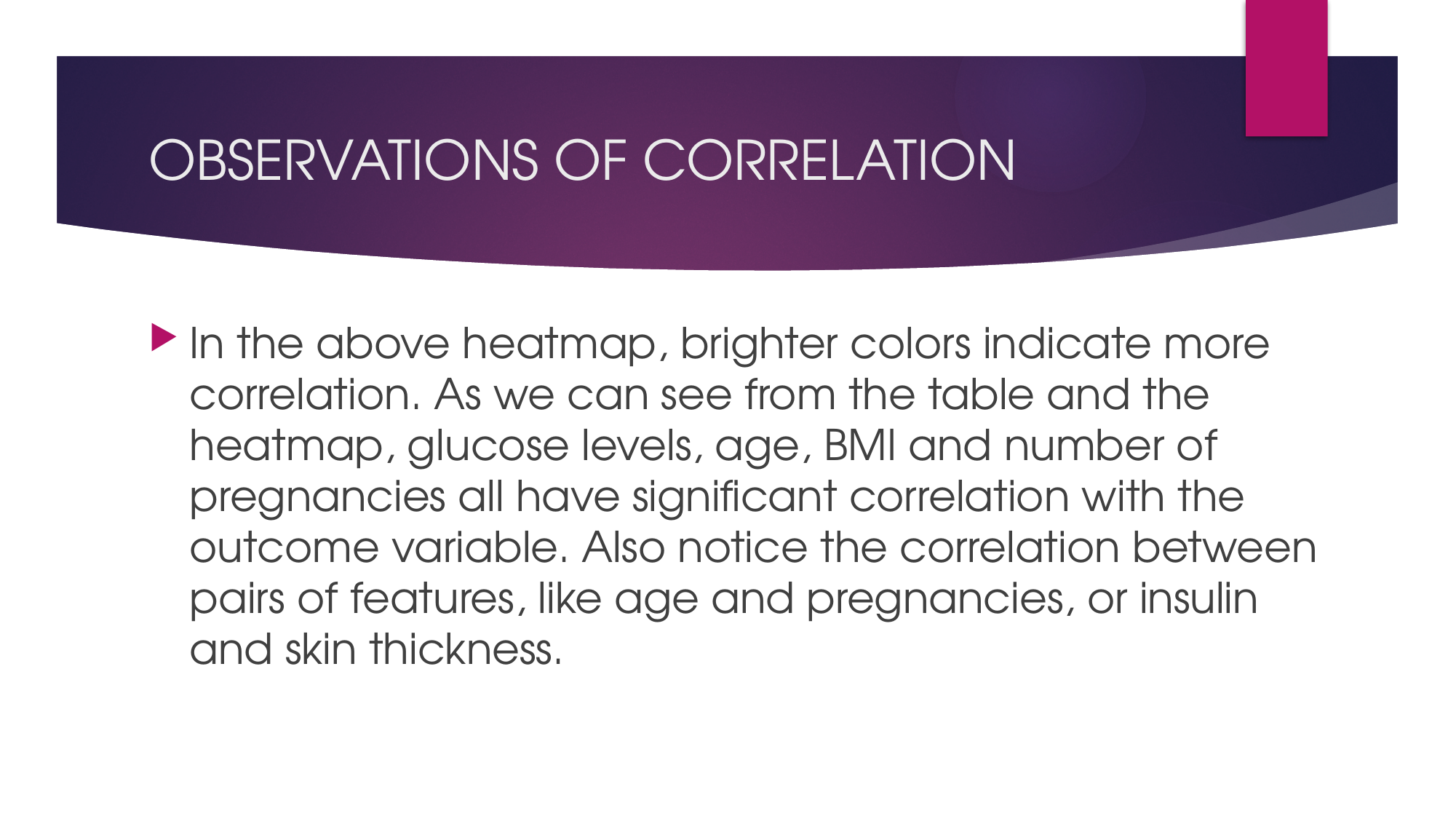

# OBSERVATIONS OF CORRELATION
In the above heatmap, brighter colors indicate more correlation. As we can see from the table and the heatmap, glucose levels, age, BMI and number of pregnancies all have significant correlation with the outcome variable. Also notice the correlation between pairs of features, like age and pregnancies, or insulin and skin thickness.